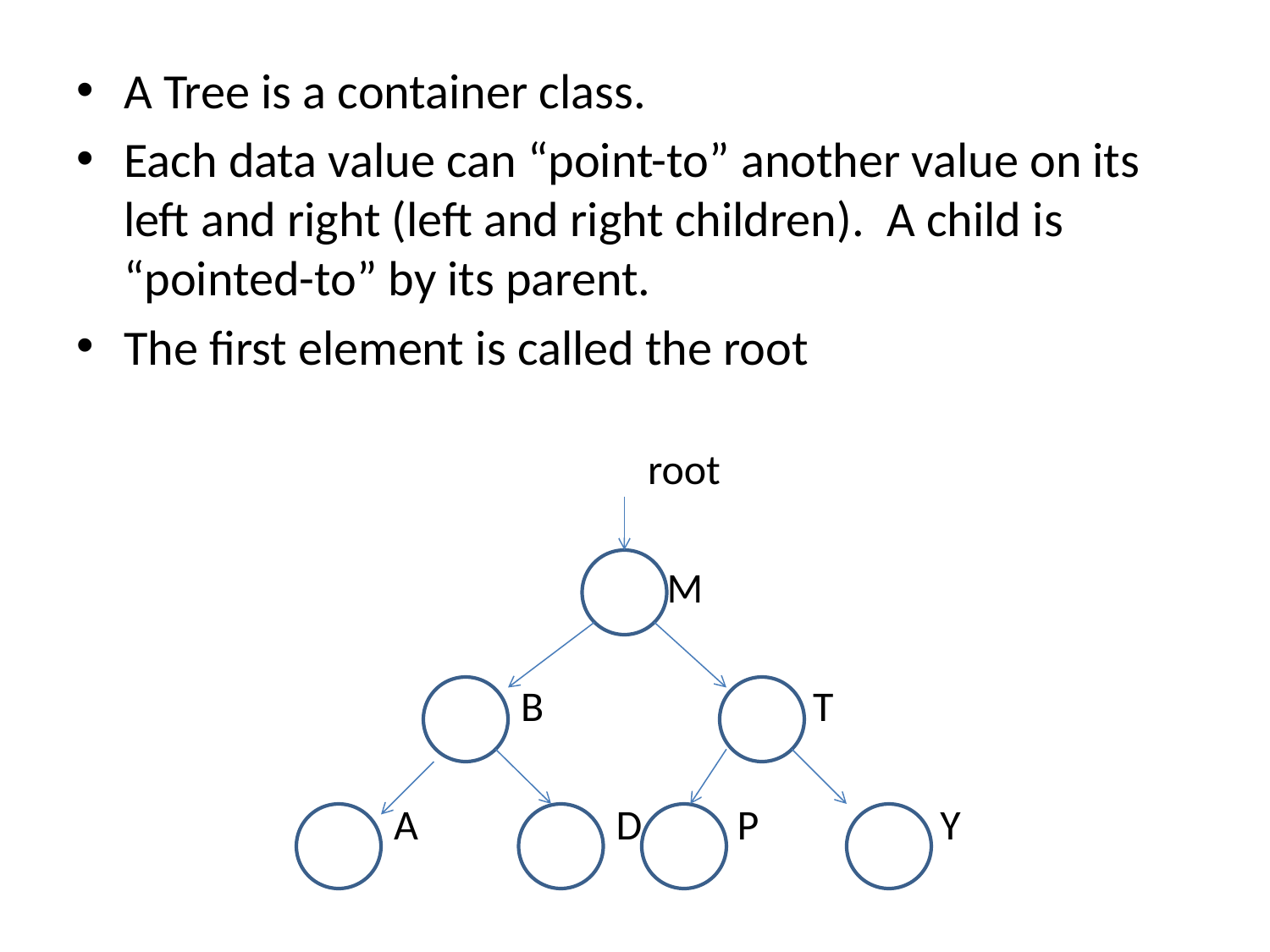

A Tree is a container class.
Each data value can “point-to” another value on its left and right (left and right children).  A child is “pointed-to” by its parent.
The first element is called the root

				root

				  M

			B		    T

		A	          D          P                   Y